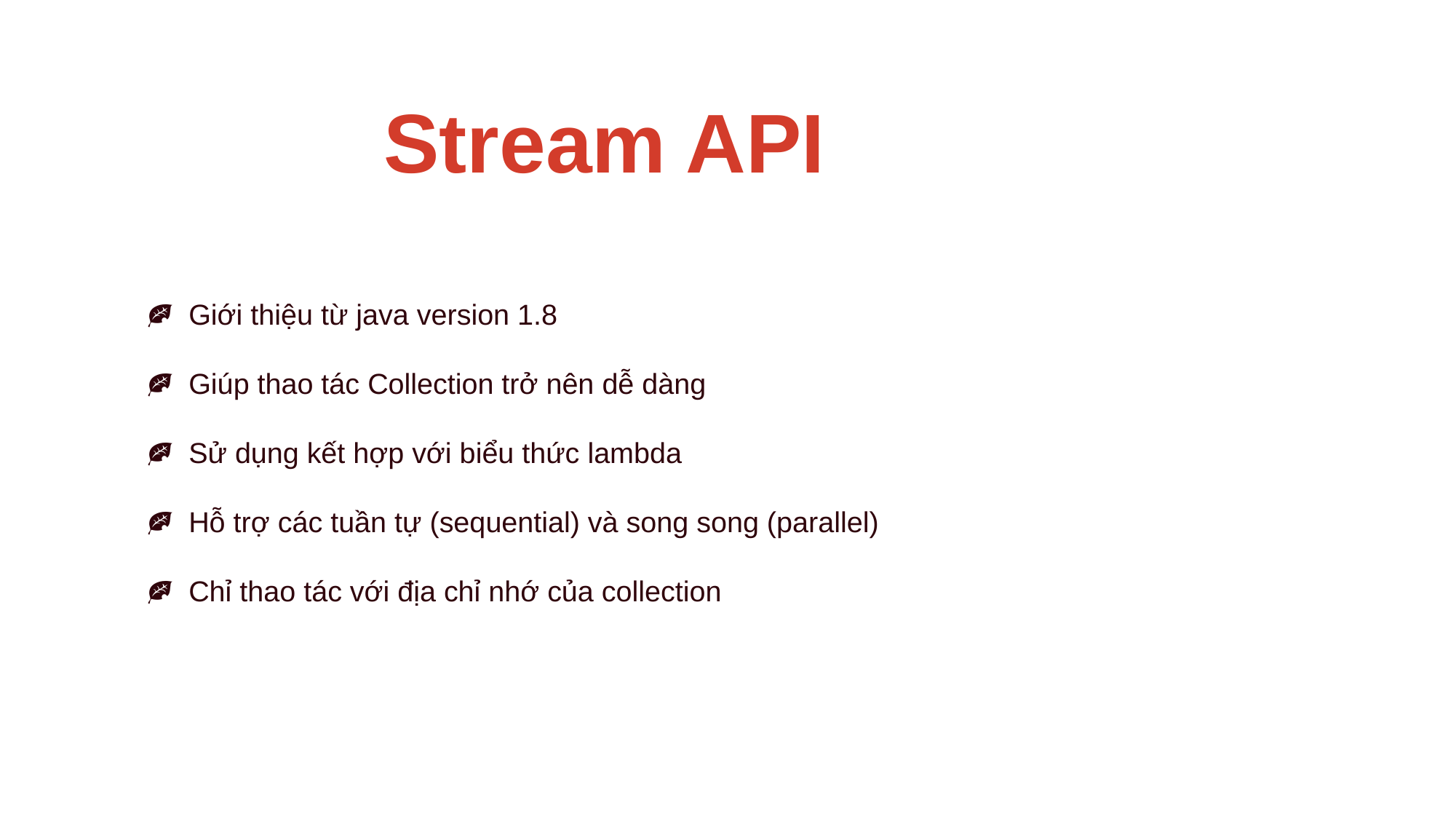

Stream API
Giới thiệu từ java version 1.8
Giúp thao tác Collection trở nên dễ dàng
Sử dụng kết hợp với biểu thức lambda
Hỗ trợ các tuần tự (sequential) và song song (parallel)
Chỉ thao tác với địa chỉ nhớ của collection